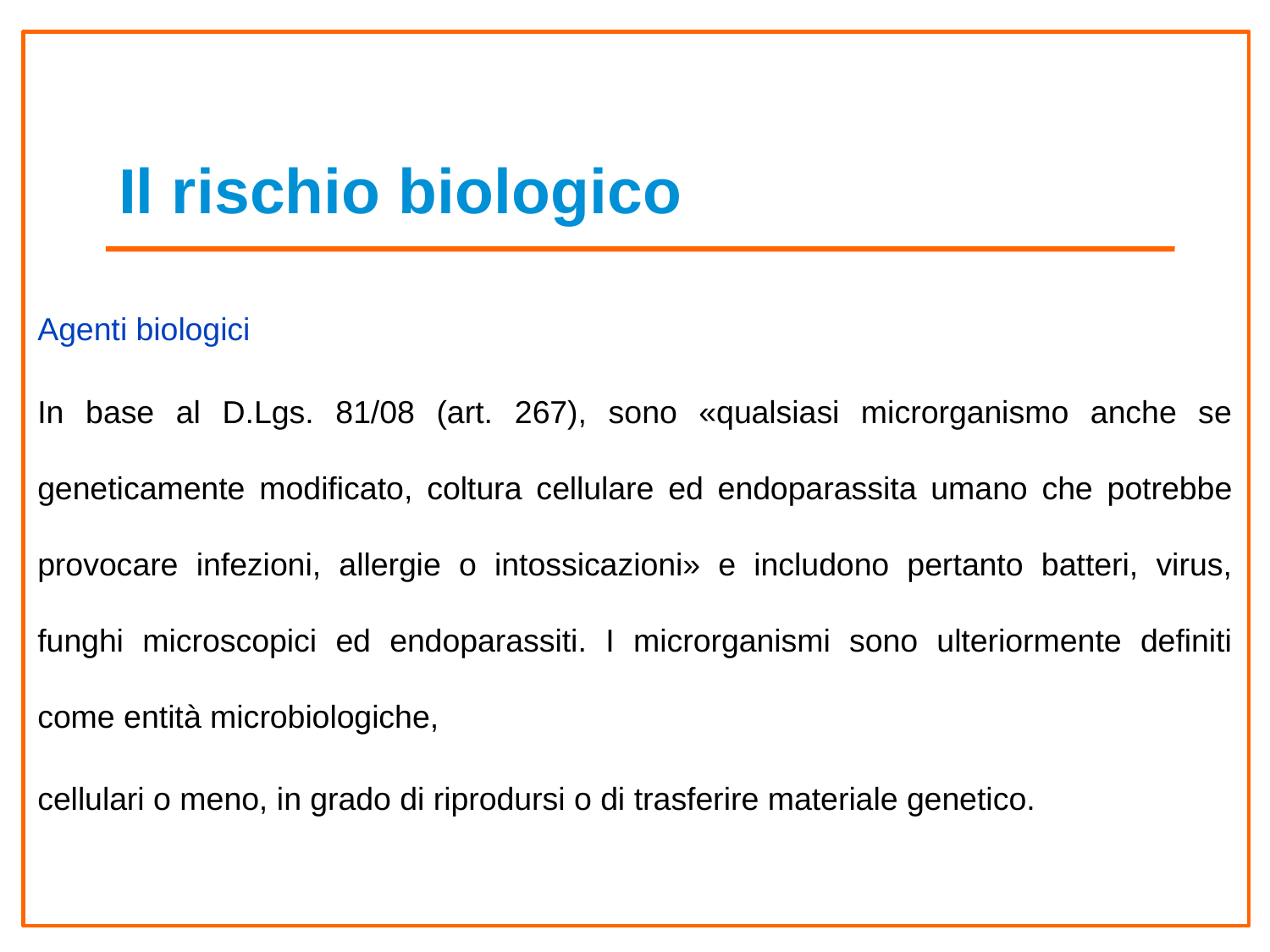

# Il rischio biologico
Agenti biologici
In base al D.Lgs. 81/08 (art. 267), sono «qualsiasi microrganismo anche se geneticamente modificato, coltura cellulare ed endoparassita umano che potrebbe provocare infezioni, allergie o intossicazioni» e includono pertanto batteri, virus, funghi microscopici ed endoparassiti. I microrganismi sono ulteriormente definiti come entità microbiologiche,
cellulari o meno, in grado di riprodursi o di trasferire materiale genetico.